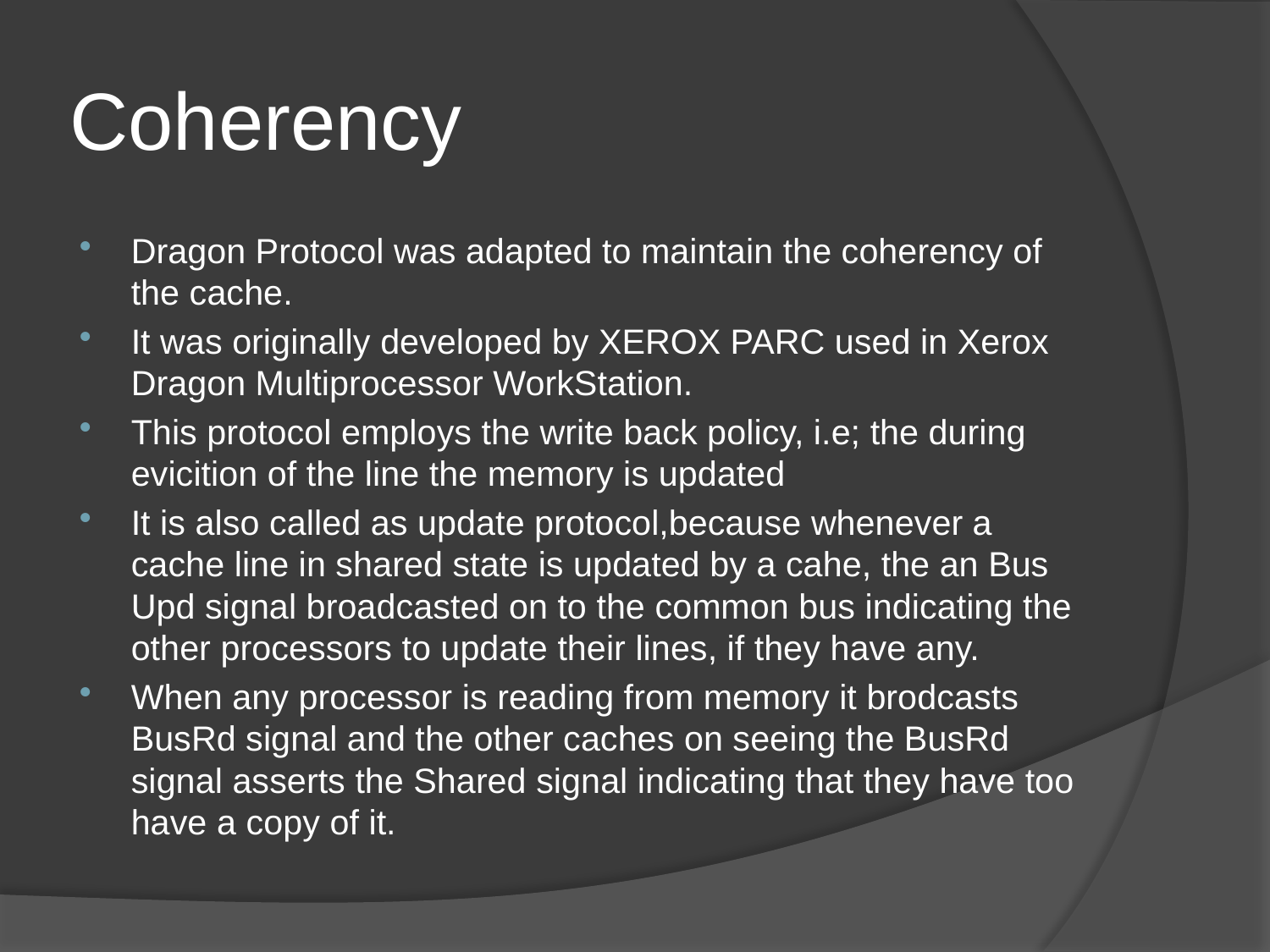

# Coherency
Dragon Protocol was adapted to maintain the coherency of the cache.
It was originally developed by XEROX PARC used in Xerox Dragon Multiprocessor WorkStation.
This protocol employs the write back policy, i.e; the during evicition of the line the memory is updated
It is also called as update protocol,because whenever a cache line in shared state is updated by a cahe, the an Bus Upd signal broadcasted on to the common bus indicating the other processors to update their lines, if they have any.
When any processor is reading from memory it brodcasts BusRd signal and the other caches on seeing the BusRd signal asserts the Shared signal indicating that they have too have a copy of it.